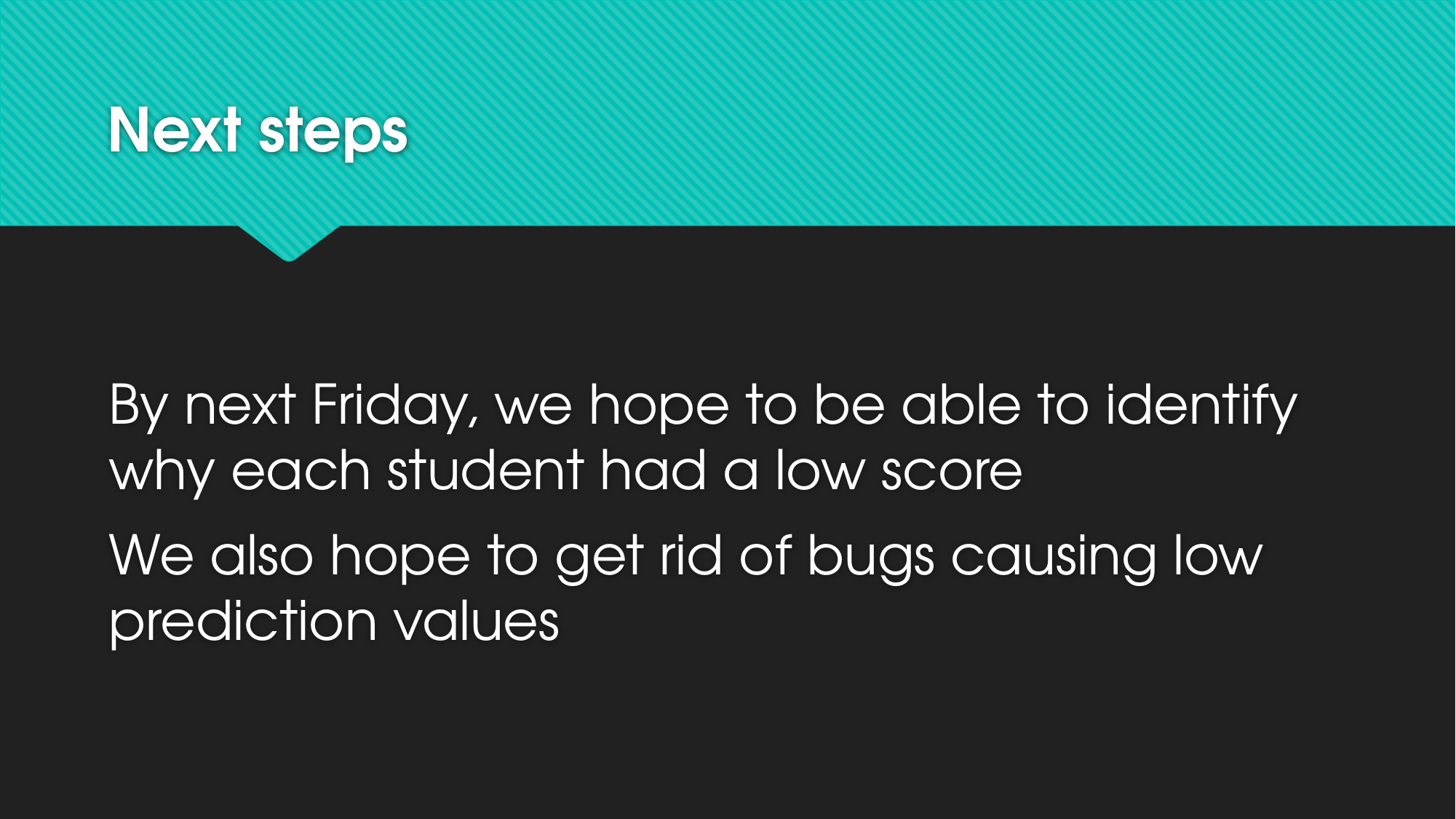

# Next steps
By next Friday, we hope to be able to identify why each student had a low score
We also hope to get rid of bugs causing low prediction values